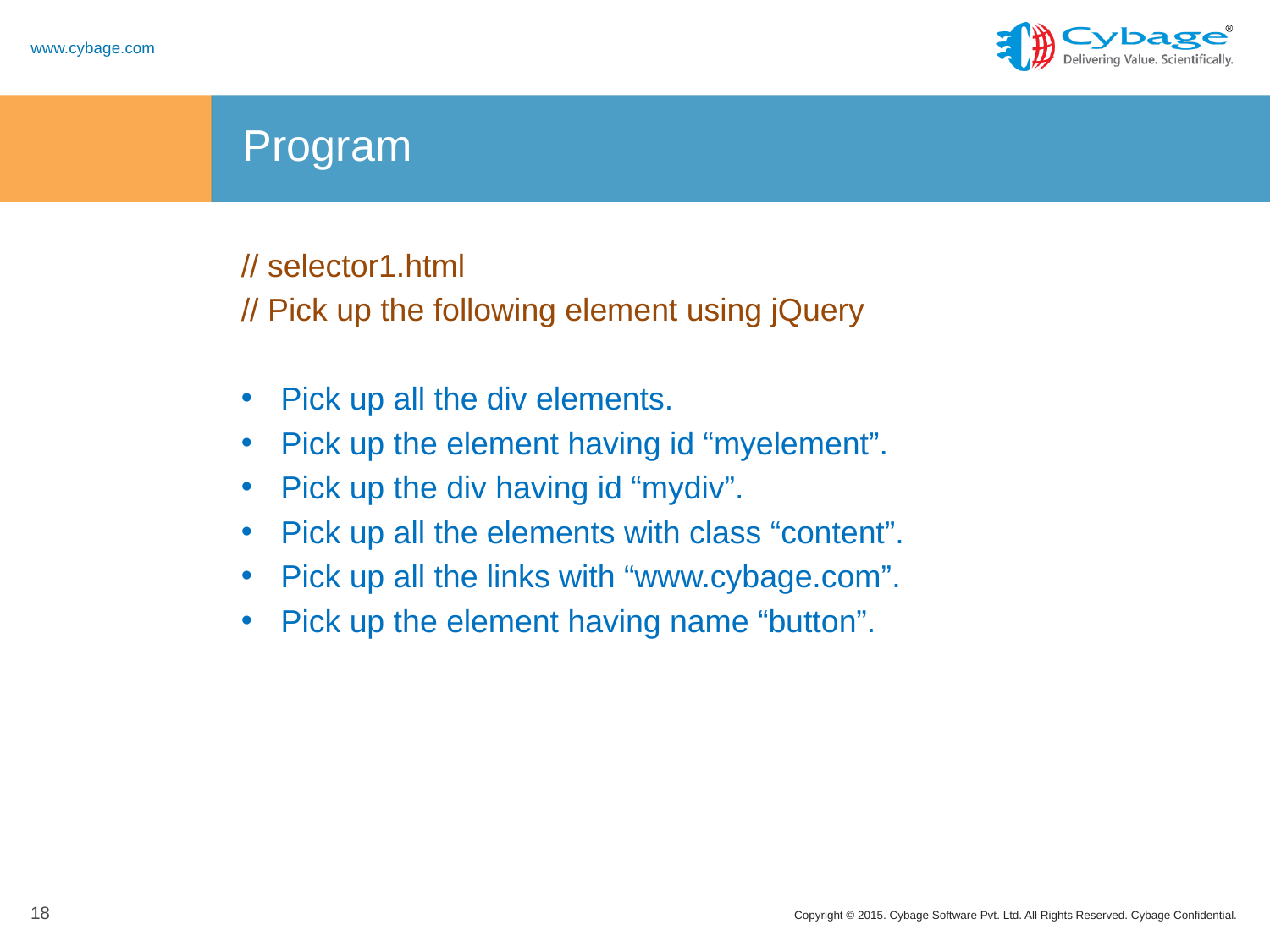

# Program
// selector1.html
// Pick up the following element using jQuery

Pick up all the div elements.
Pick up the element having id “myelement”.
Pick up the div having id “mydiv”.
Pick up all the elements with class “content”.
Pick up all the links with “www.cybage.com”.
Pick up the element having name “button”.

18